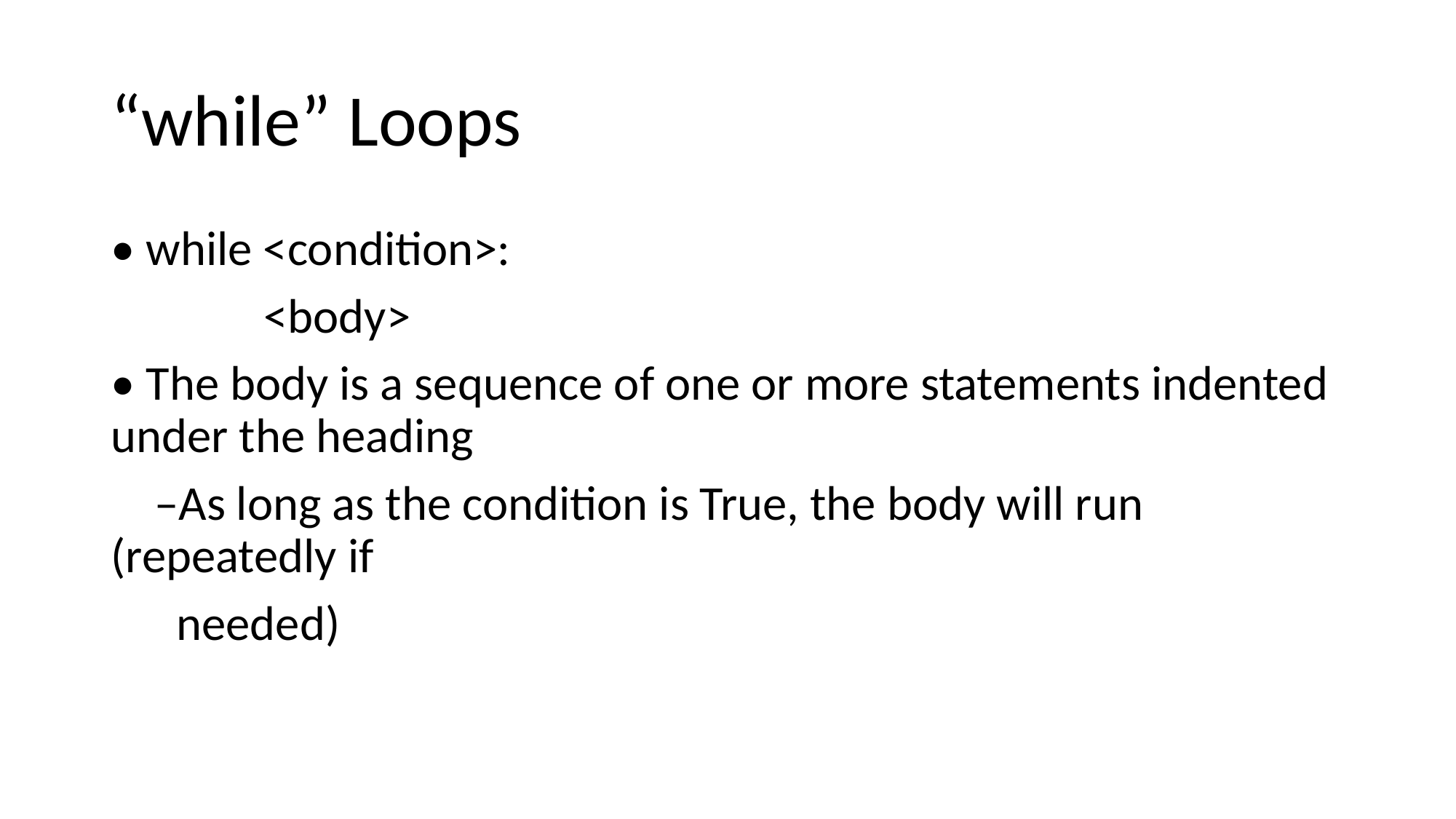

# “while” Loops
• while <condition>:
              <body>
• The body is a sequence of one or more statements indented under the heading
    –As long as the condition is True, the body will run (repeatedly if
      needed)